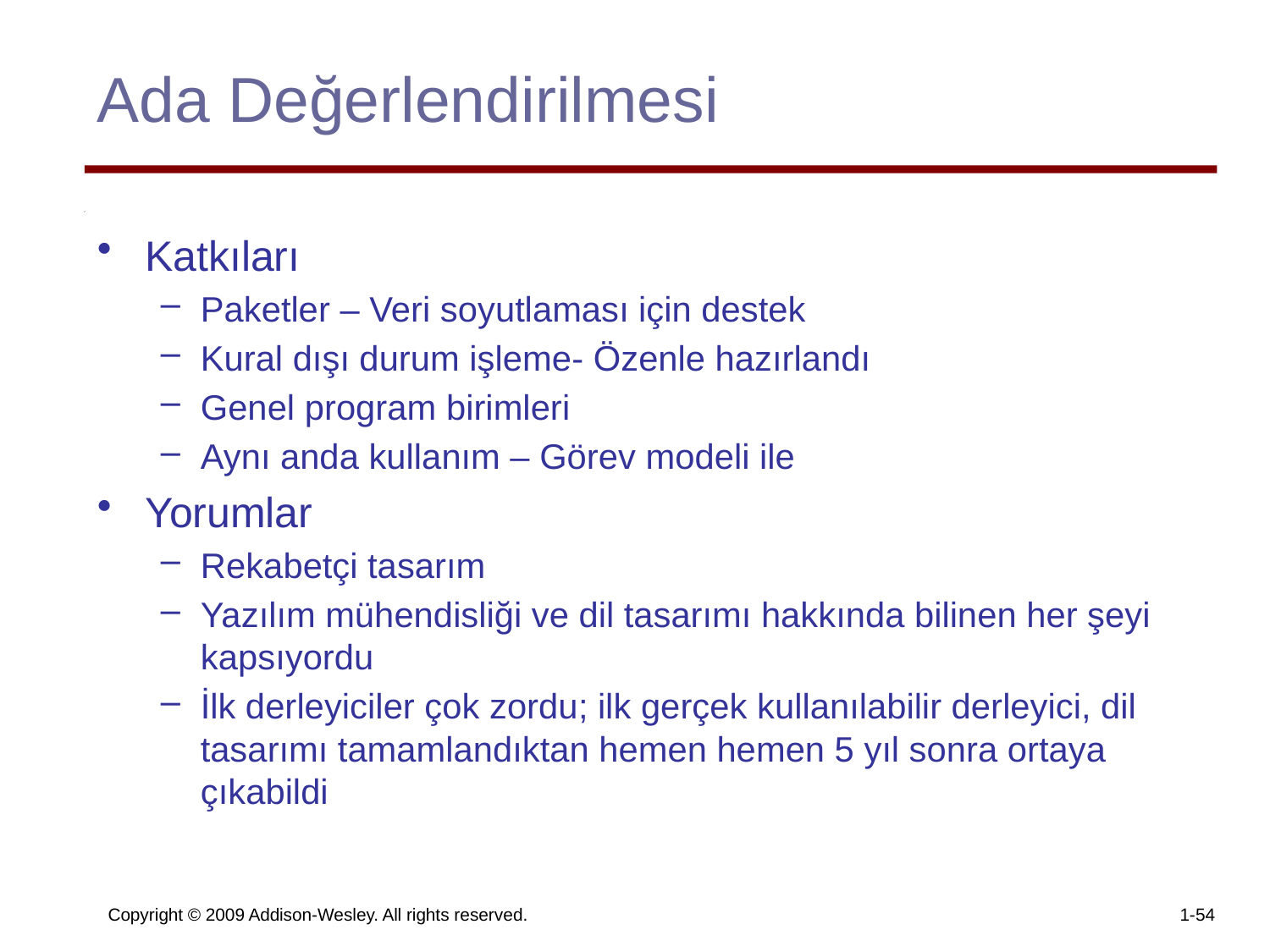

# Ada Değerlendirilmesi
Katkıları
Paketler – Veri soyutlaması için destek
Kural dışı durum işleme- Özenle hazırlandı
Genel program birimleri
Aynı anda kullanım – Görev modeli ile
Yorumlar
Rekabetçi tasarım
Yazılım mühendisliği ve dil tasarımı hakkında bilinen her şeyi kapsıyordu
İlk derleyiciler çok zordu; ilk gerçek kullanılabilir derleyici, dil tasarımı tamamlandıktan hemen hemen 5 yıl sonra ortaya çıkabildi
Copyright © 2009 Addison-Wesley. All rights reserved.
1-54